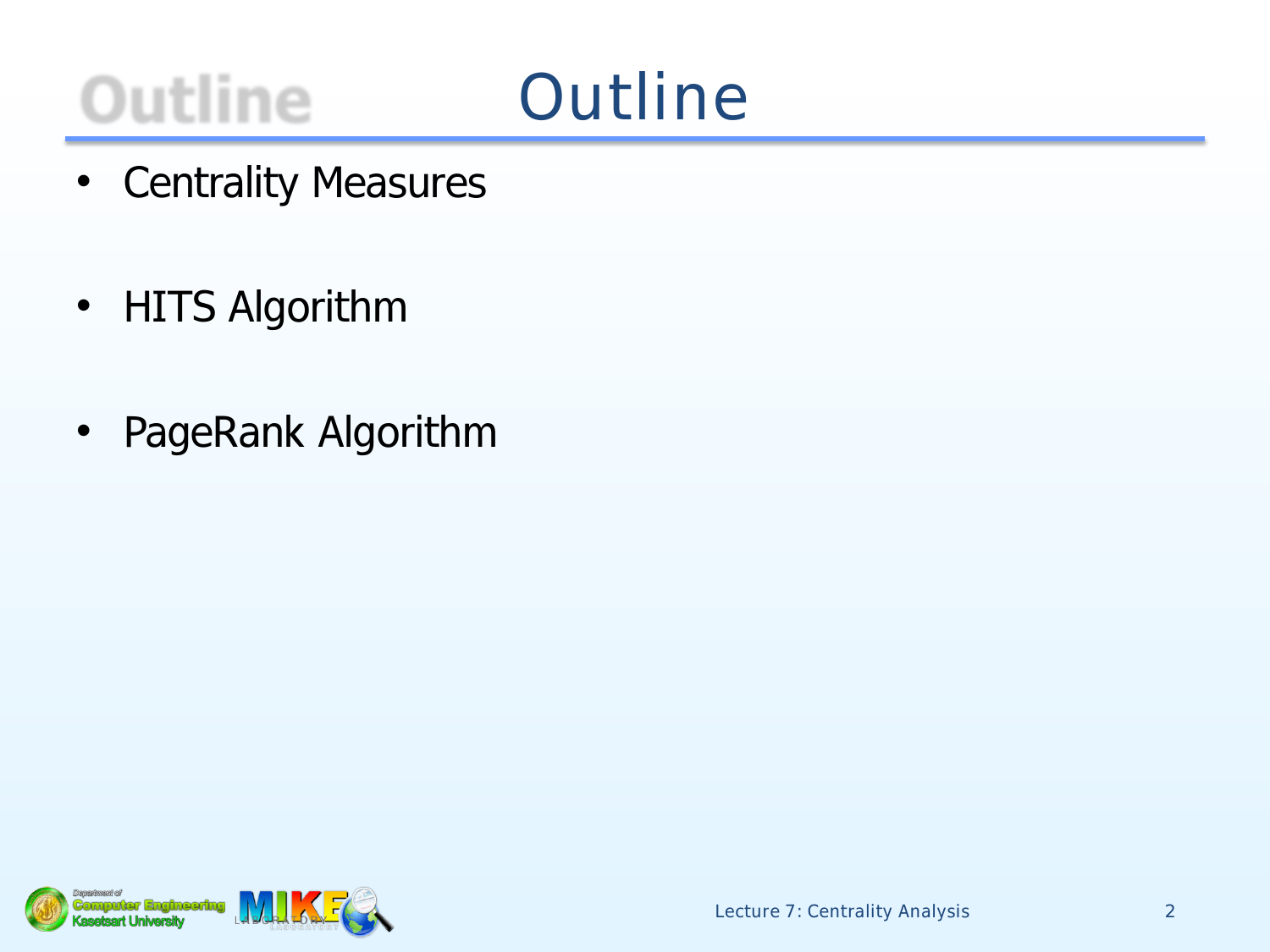

# Outline
Centrality Measures

HITS Algorithm

PageRank Algorithm
Lecture 7: Centrality Analysis
2